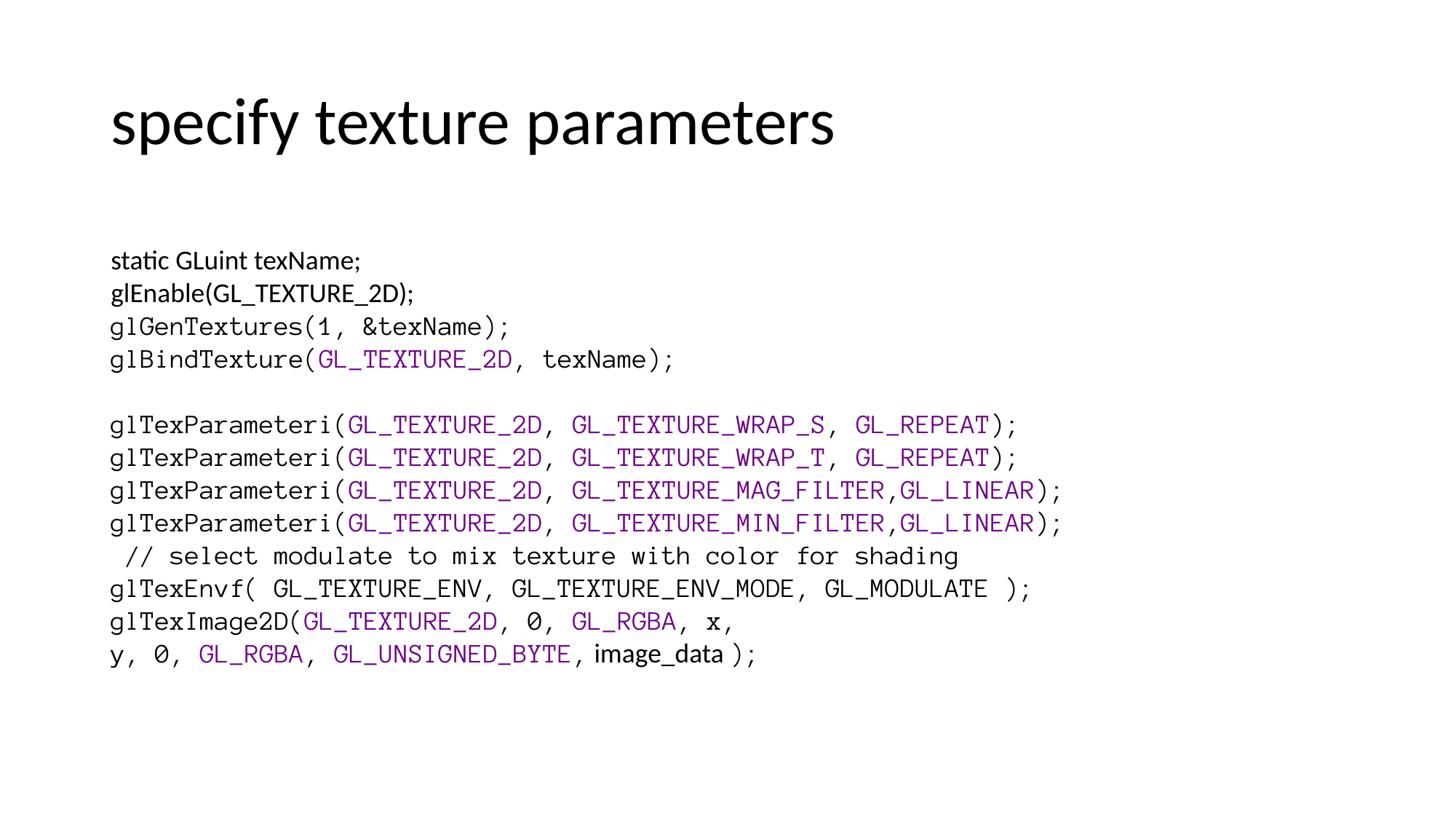

# specify texture parameters
static GLuint texName;
glEnable(GL_TEXTURE_2D);
glGenTextures(1, &texName);
glBindTexture(GL_TEXTURE_2D, texName);

glTexParameteri(GL_TEXTURE_2D, GL_TEXTURE_WRAP_S, GL_REPEAT);
glTexParameteri(GL_TEXTURE_2D, GL_TEXTURE_WRAP_T, GL_REPEAT);
glTexParameteri(GL_TEXTURE_2D, GL_TEXTURE_MAG_FILTER,GL_LINEAR);
glTexParameteri(GL_TEXTURE_2D, GL_TEXTURE_MIN_FILTER,GL_LINEAR);
 // select modulate to mix texture with color for shading
glTexEnvf( GL_TEXTURE_ENV, GL_TEXTURE_ENV_MODE, GL_MODULATE );
glTexImage2D(GL_TEXTURE_2D, 0, GL_RGBA, x,
y, 0, GL_RGBA, GL_UNSIGNED_BYTE, image_data );